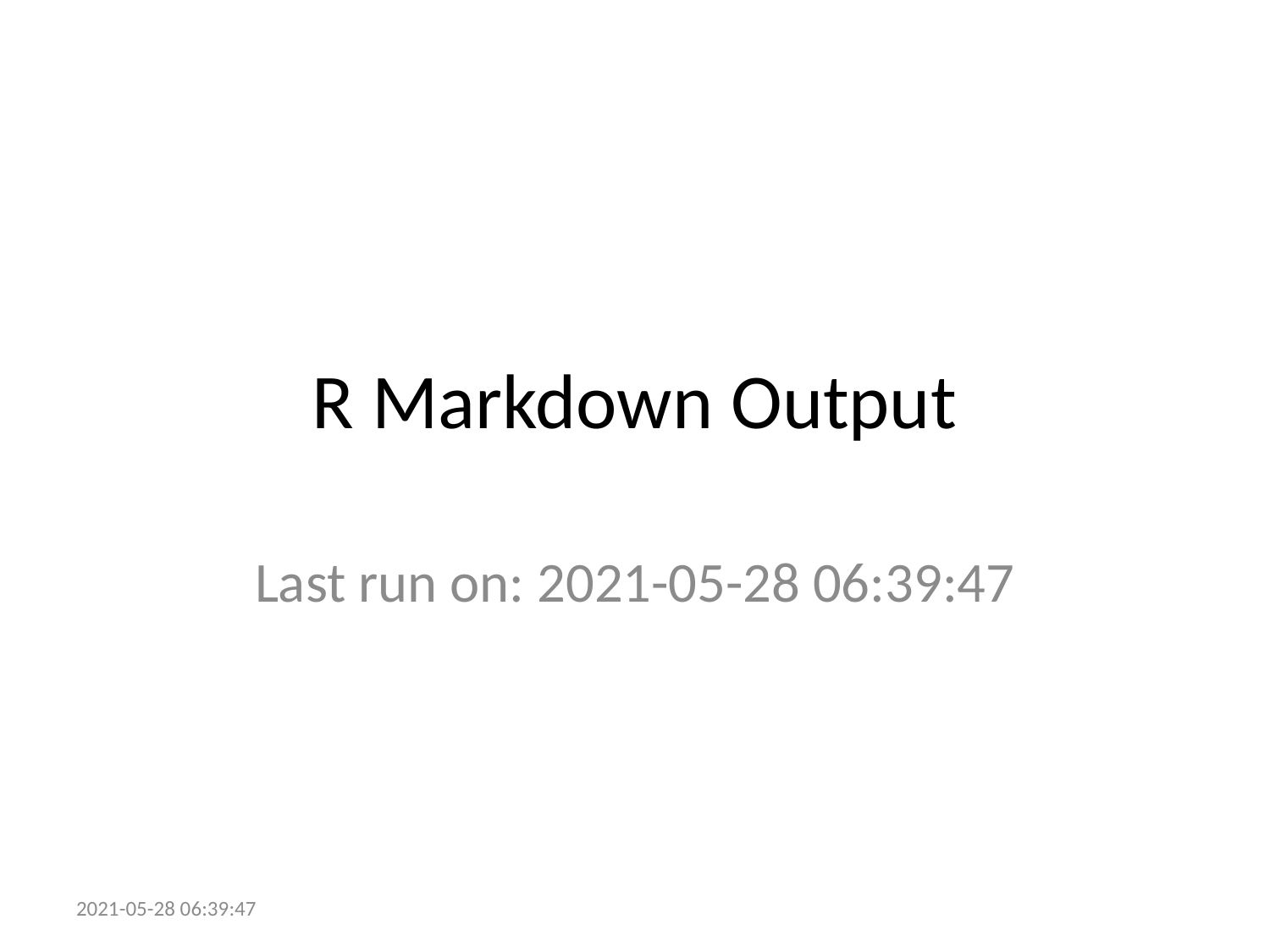

# R Markdown Output
Last run on: 2021-05-28 06:39:47
2021-05-28 06:39:47